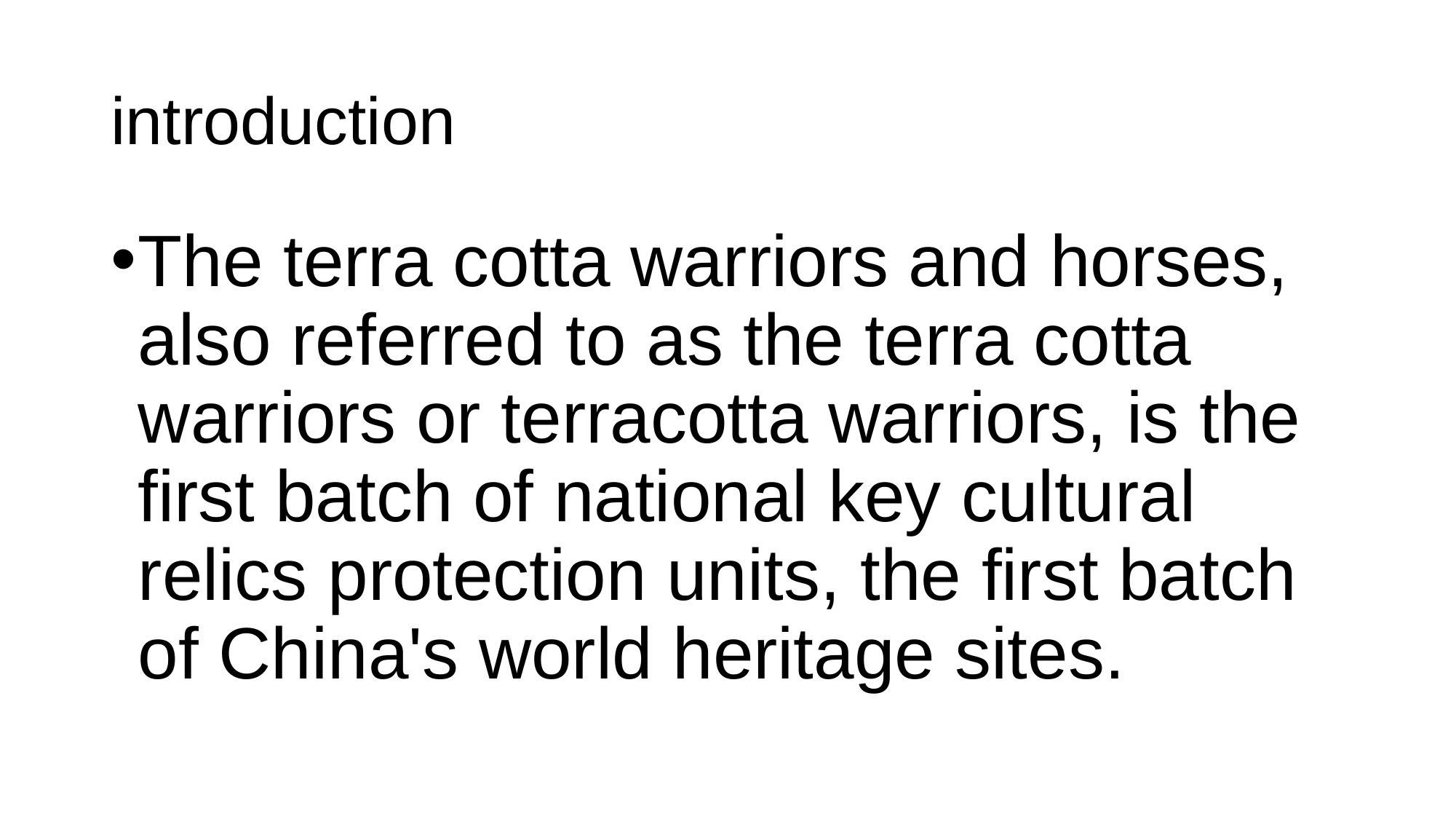

# introduction
The terra cotta warriors and horses, also referred to as the terra cotta warriors or terracotta warriors, is the first batch of national key cultural relics protection units, the first batch of China's world heritage sites.